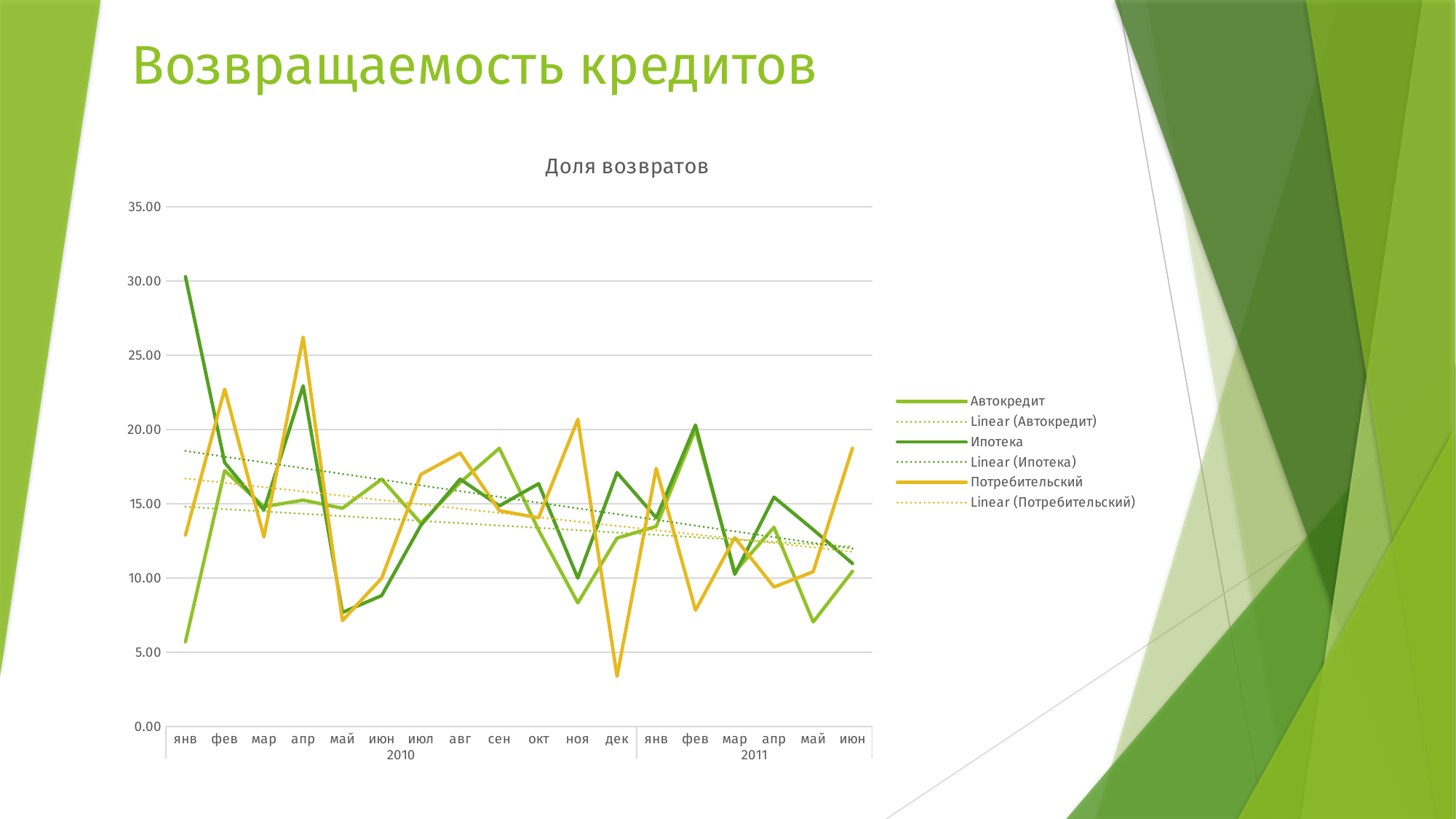

Возвращаемость кредитов

### Chart: Доля возвратов

| Category | Автокредит | Ипотека | Потребительский |
|---|---|---|---|
| янв | 5.714285714285714 | 30.303030303030305 | 12.903225806451612 |
| фев | 17.24137931034483 | 17.77777777777778 | 22.727272727272727 |
| мар | 14.814814814814813 | 14.583333333333334 | 12.76595744680851 |
| апр | 15.254237288135593 | 22.950819672131146 | 26.229508196721312 |
| май | 14.705882352941178 | 7.6923076923076925 | 7.142857142857142 |
| июн | 16.666666666666664 | 8.823529411764707 | 10.0 |
| июл | 13.698630136986301 | 13.559322033898304 | 16.9811320754717 |
| авг | 16.43835616438356 | 16.666666666666664 | 18.421052631578945 |
| сен | 18.75 | 14.864864864864865 | 14.545454545454545 |
| окт | 13.23529411764706 | 16.363636363636363 | 14.0625 |
| ноя | 8.333333333333332 | 10.0 | 20.689655172413794 |
| дек | 12.698412698412698 | 17.105263157894736 | 3.389830508474576 |
| янв | 13.48314606741573 | 14.0625 | 17.391304347826086 |
| фев | 20.0 | 20.3125 | 7.8431372549019605 |
| мар | 10.416666666666668 | 10.256410256410255 | 12.727272727272727 |
| апр | 13.422818791946309 | 15.454545454545453 | 9.401709401709402 |
| май | 7.051282051282051 | 13.26530612244898 | 10.434782608695652 |
| июн | 10.457516339869281 | 10.989010989010989 | 18.75 |